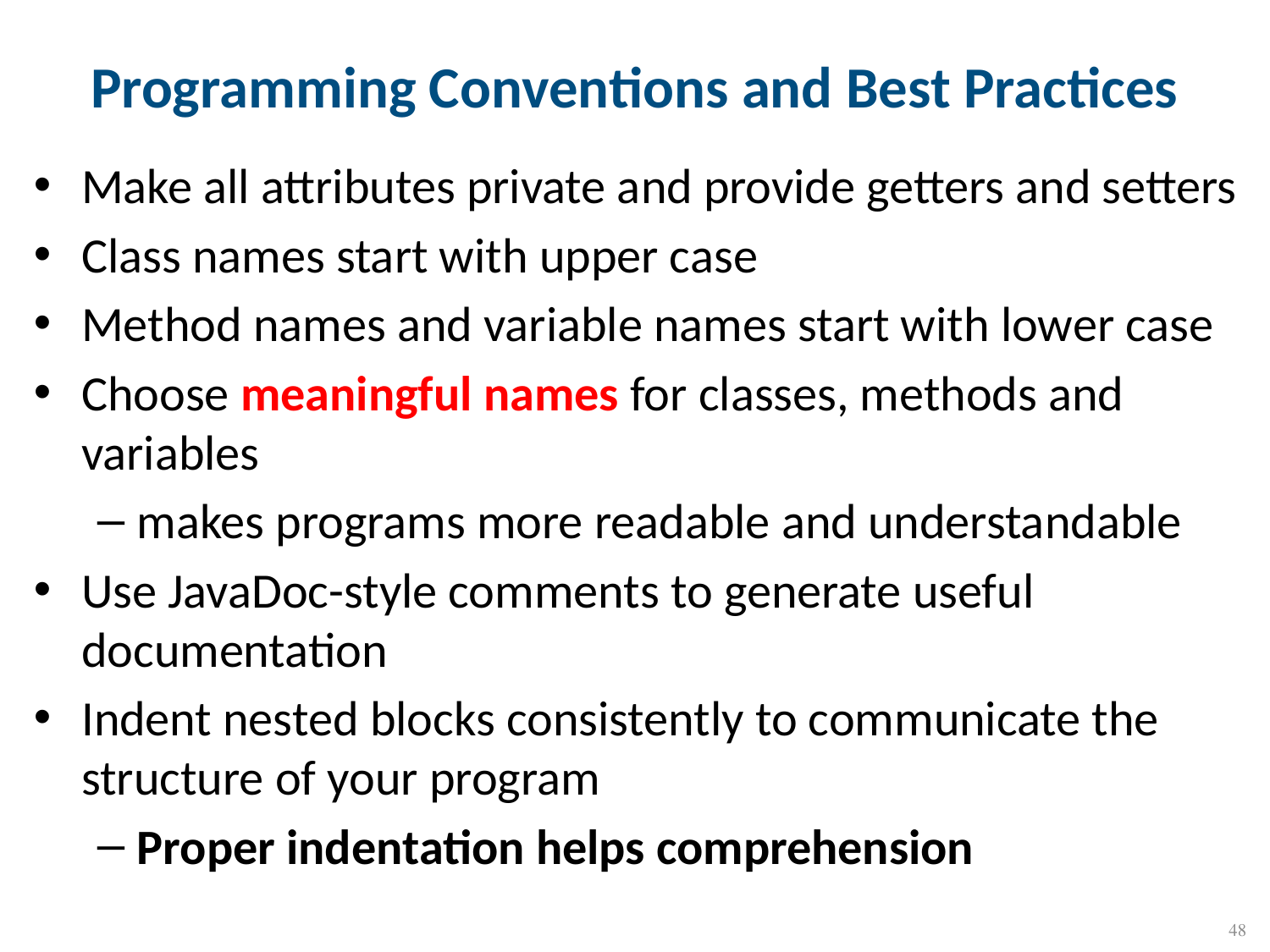

# Programming Conventions and Best Practices
Make all attributes private and provide getters and setters
Class names start with upper case
Method names and variable names start with lower case
Choose meaningful names for classes, methods and variables
makes programs more readable and understandable
Use JavaDoc-style comments to generate useful documentation
Indent nested blocks consistently to communicate the structure of your program
Proper indentation helps comprehension

48